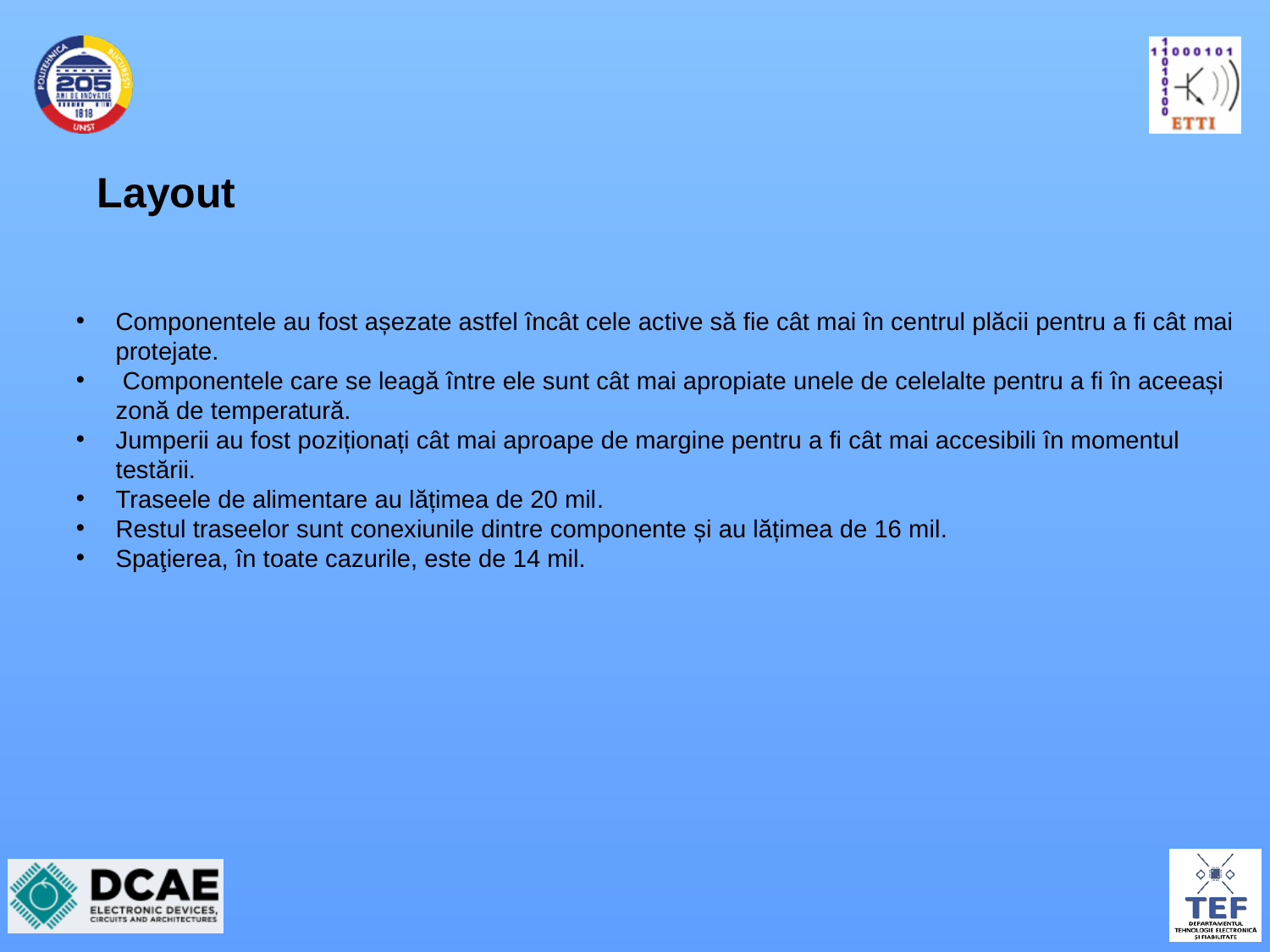

# Layout
Componentele au fost așezate astfel încât cele active să fie cât mai în centrul plăcii pentru a fi cât mai protejate.
 Componentele care se leagă între ele sunt cât mai apropiate unele de celelalte pentru a fi în aceeași zonă de temperatură.
Jumperii au fost poziționați cât mai aproape de margine pentru a fi cât mai accesibili în momentul testării.
Traseele de alimentare au lățimea de 20 mil.
Restul traseelor sunt conexiunile dintre componente și au lățimea de 16 mil.
Spaţierea, în toate cazurile, este de 14 mil.